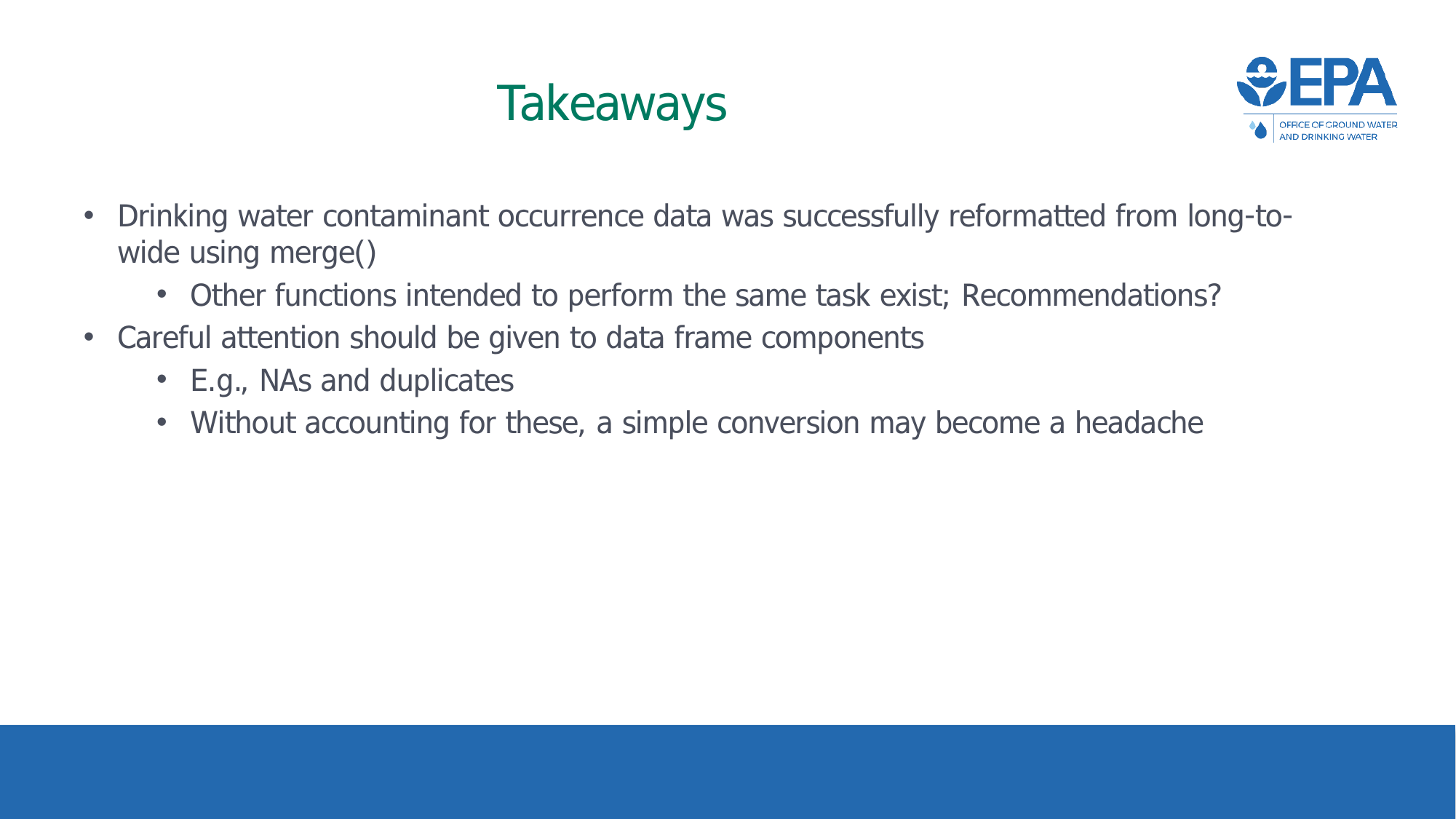

# Takeaways
Drinking water contaminant occurrence data was successfully reformatted from long-to-wide using merge()
Other functions intended to perform the same task exist; Recommendations?
Careful attention should be given to data frame components
E.g., NAs and duplicates
Without accounting for these, a simple conversion may become a headache